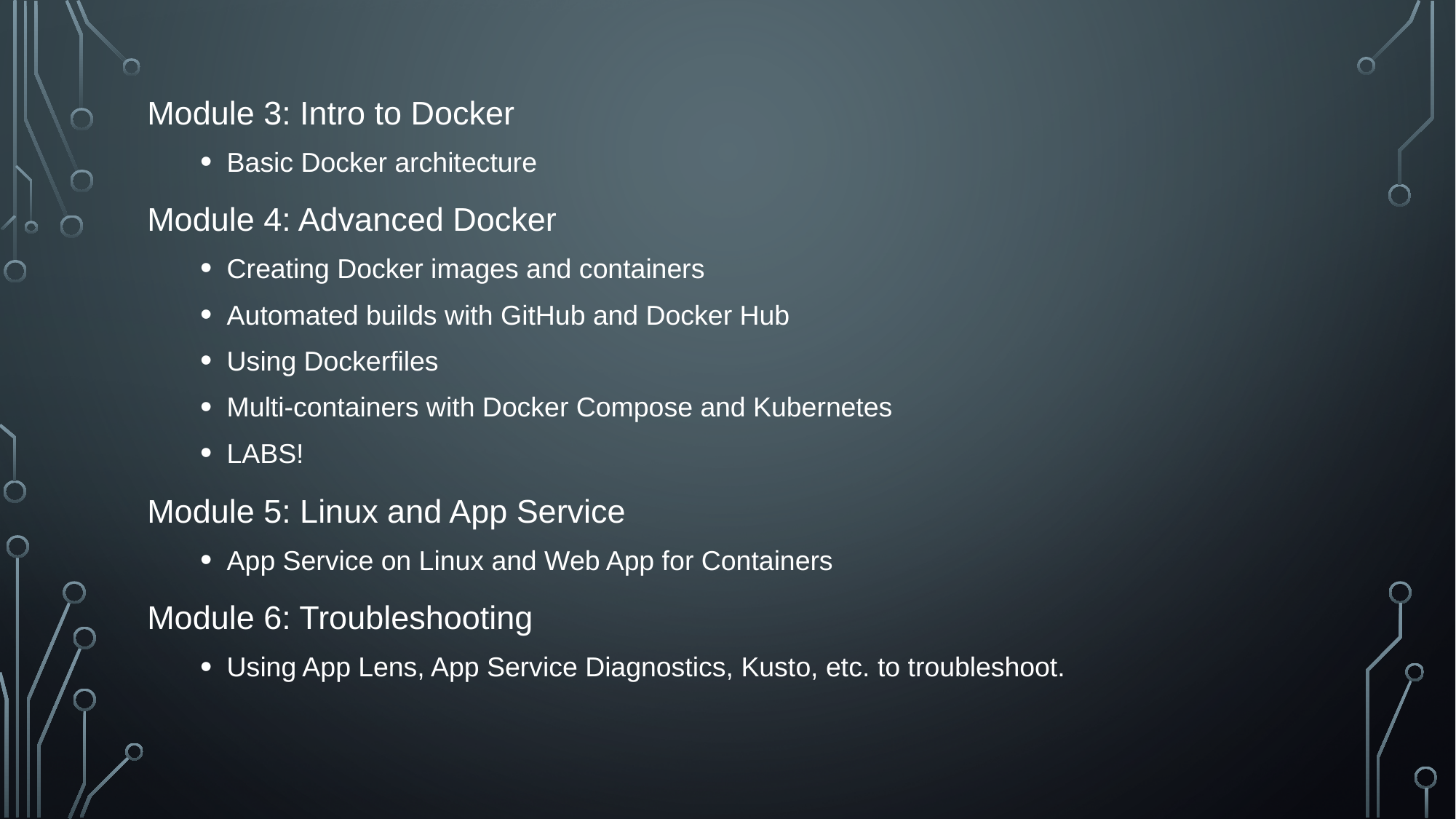

Module 3: Intro to Docker
Basic Docker architecture
Module 4: Advanced Docker
Creating Docker images and containers
Automated builds with GitHub and Docker Hub
Using Dockerfiles
Multi-containers with Docker Compose and Kubernetes
LABS!
Module 5: Linux and App Service
App Service on Linux and Web App for Containers
Module 6: Troubleshooting
Using App Lens, App Service Diagnostics, Kusto, etc. to troubleshoot.